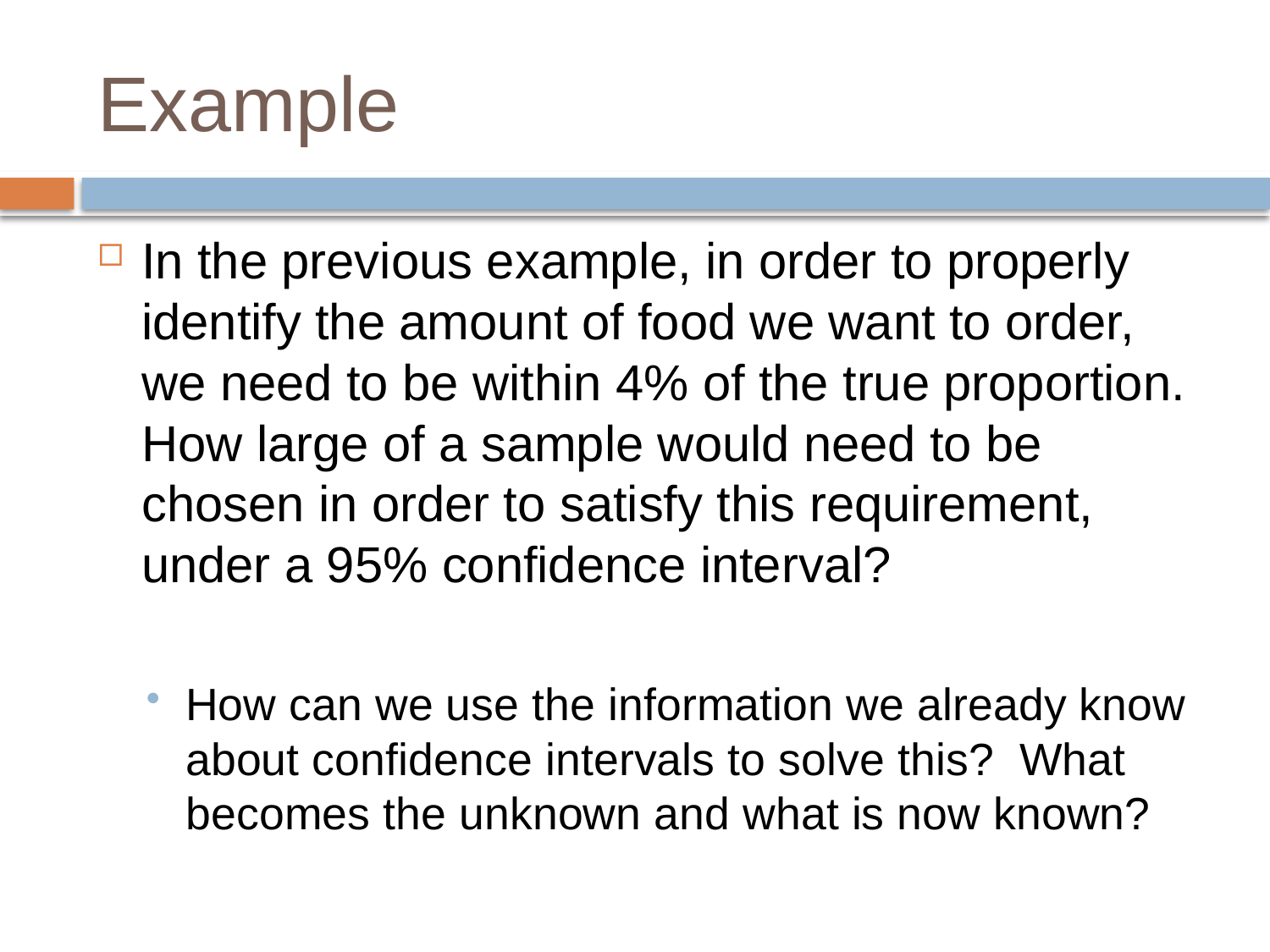

# Example
In the previous example, in order to properly identify the amount of food we want to order, we need to be within 4% of the true proportion.  How large of a sample would need to be chosen in order to satisfy this requirement, under a 95% confidence interval?

How can we use the information we already know about confidence intervals to solve this?  What becomes the unknown and what is now known?